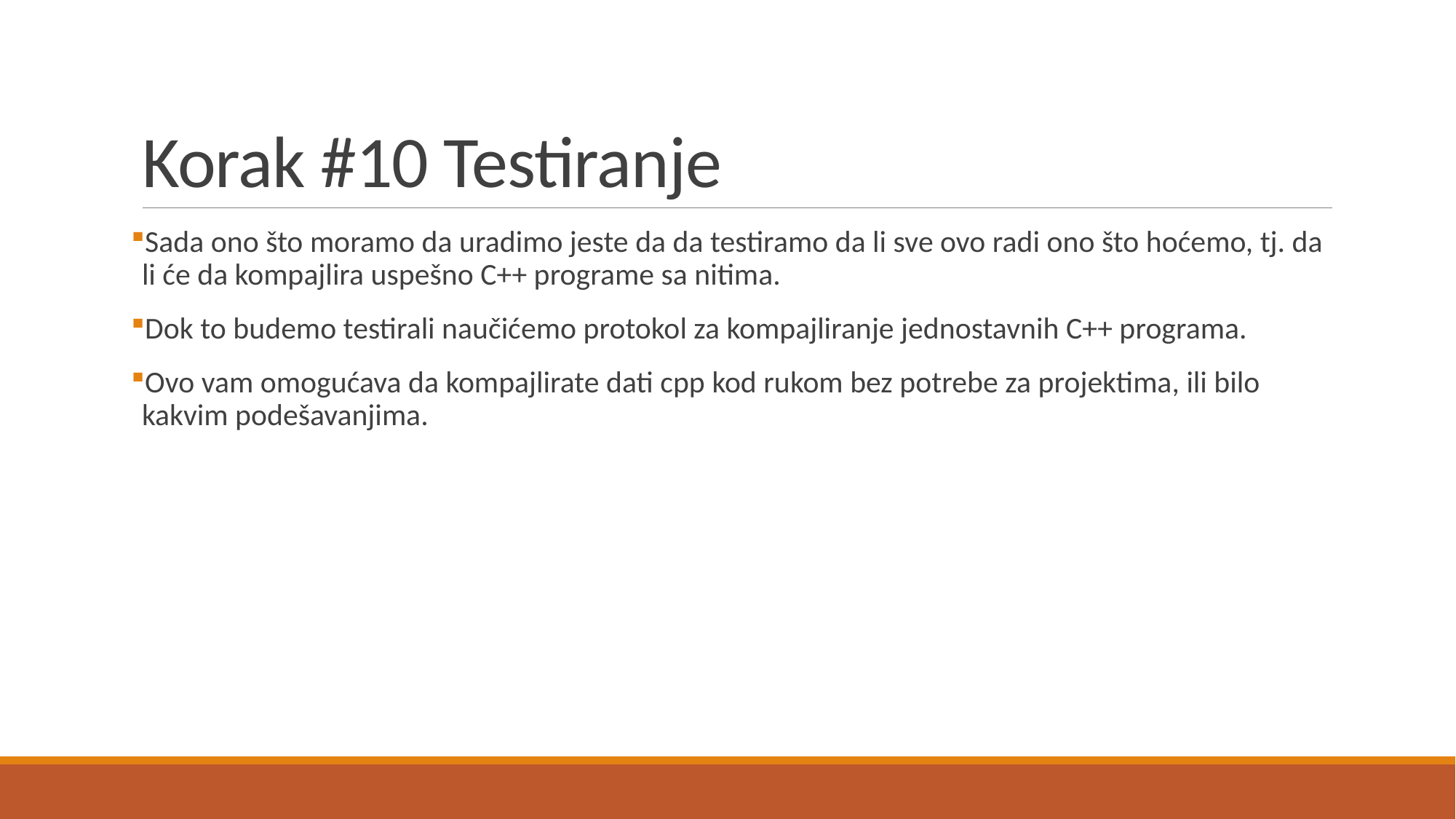

# Korak #10 Testiranje
Sada ono što moramo da uradimo jeste da da testiramo da li sve ovo radi ono što hoćemo, tj. da li će da kompajlira uspešno C++ programe sa nitima.
Dok to budemo testirali naučićemo protokol za kompajliranje jednostavnih C++ programa.
Ovo vam omogućava da kompajlirate dati cpp kod rukom bez potrebe za projektima, ili bilo kakvim podešavanjima.